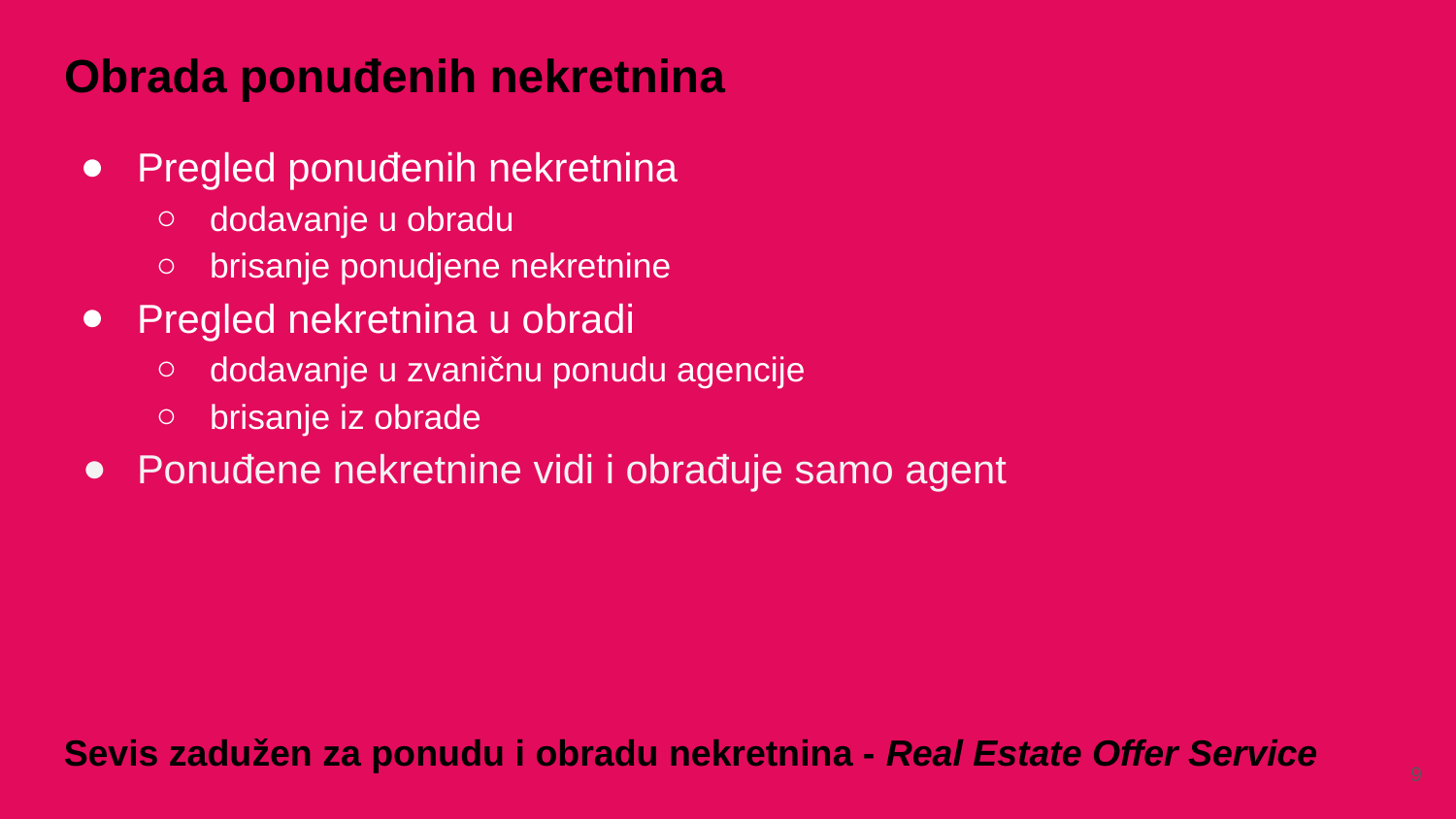

Obrada ponuđenih nekretnina
Pregled ponuđenih nekretnina
dodavanje u obradu
brisanje ponudjene nekretnine
Pregled nekretnina u obradi
dodavanje u zvaničnu ponudu agencije
brisanje iz obrade
Ponuđene nekretnine vidi i obrađuje samo agent
Sevis zadužen za ponudu i obradu nekretnina - Real Estate Offer Service
9